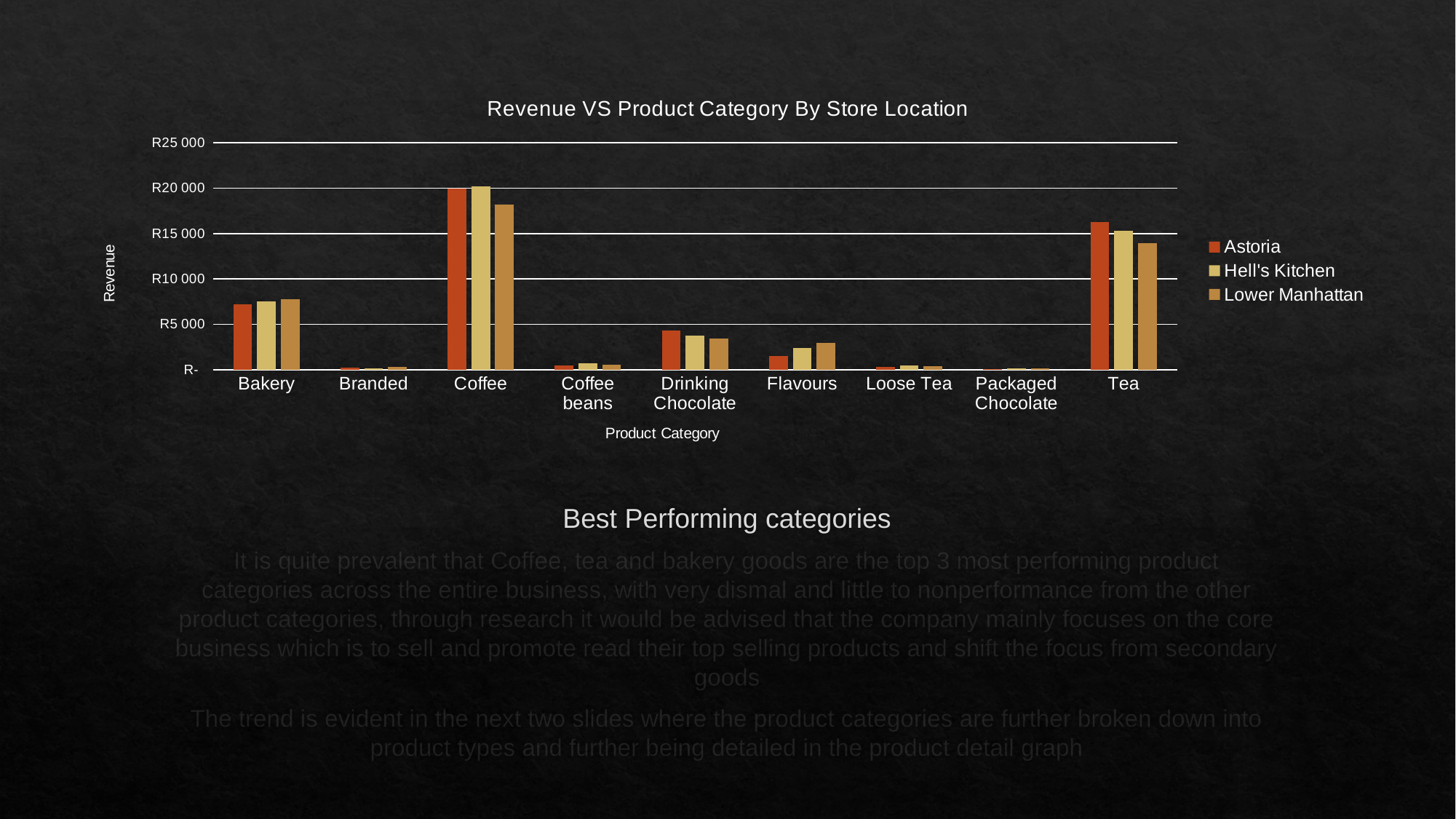

### Chart: Revenue VS Product Category By Store Location

| Category | Astoria | Hell's Kitchen | Lower Manhattan |
|---|---|---|---|
| Bakery | 7240.0 | 7503.0 | 7795.0 |
| Branded | 279.0 | 119.0 | 349.0 |
| Coffee | 19958.0 | 20162.0 | 18186.0 |
| Coffee beans | 502.0 | 720.0 | 531.0 |
| Drinking Chocolate | 4294.0 | 3763.0 | 3405.0 |
| Flavours | 1490.0 | 2370.0 | 2930.0 |
| Loose Tea | 344.0 | 485.0 | 381.0 |
| Packaged Chocolate | 110.0 | 197.0 | 180.0 |
| Tea | 16235.0 | 15277.0 | 13909.0 |
# Best Performing categories
It is quite prevalent that Coffee, tea and bakery goods are the top 3 most performing product categories across the entire business, with very dismal and little to nonperformance from the other product categories, through research it would be advised that the company mainly focuses on the core business which is to sell and promote read their top selling products and shift the focus from secondary goods
The trend is evident in the next two slides where the product categories are further broken down into product types and further being detailed in the product detail graph